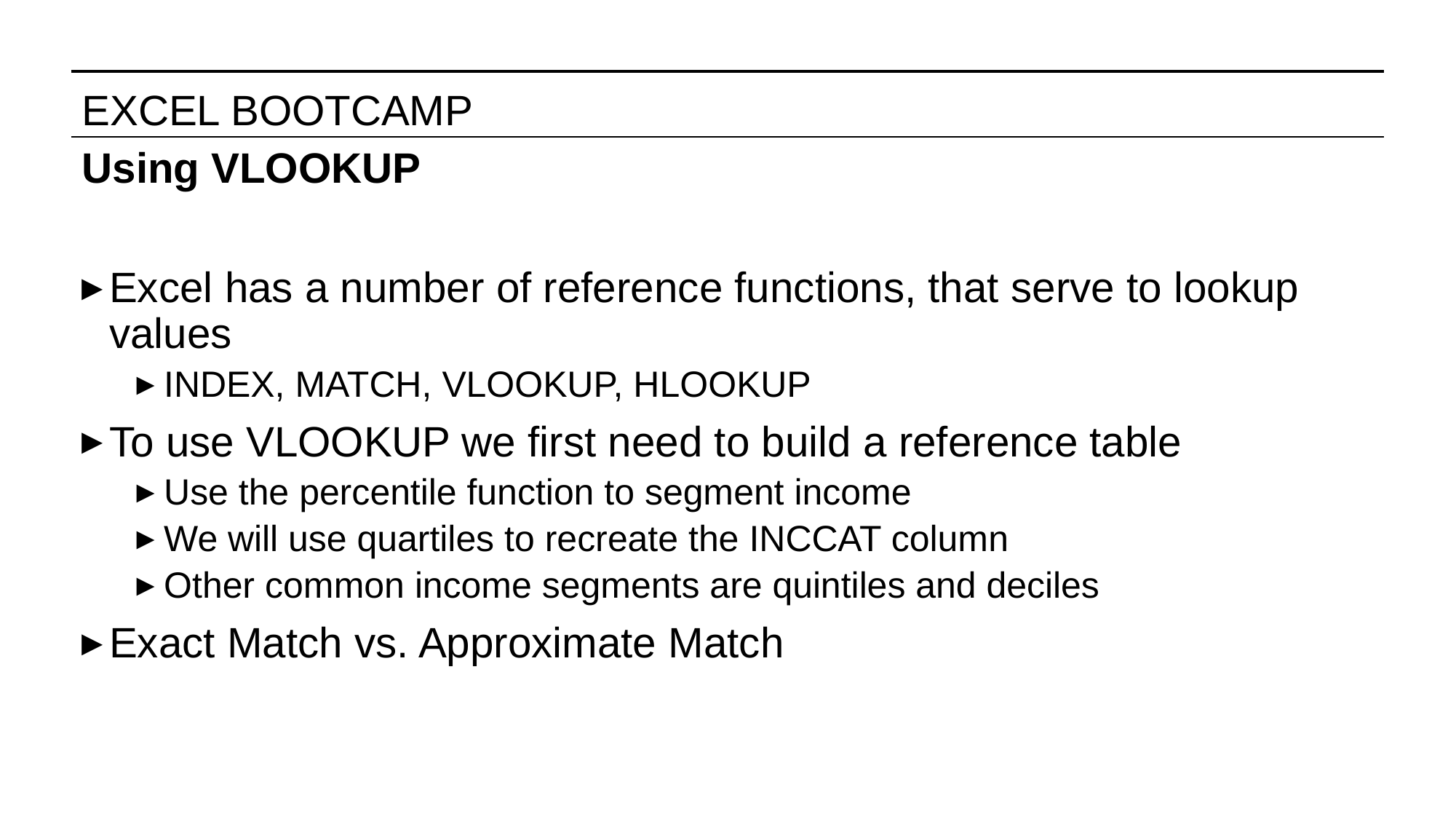

# EXCEL BOOTCAMP
Using VLOOKUP
Excel has a number of reference functions, that serve to lookup values
INDEX, MATCH, VLOOKUP, HLOOKUP
To use VLOOKUP we first need to build a reference table
Use the percentile function to segment income
We will use quartiles to recreate the INCCAT column
Other common income segments are quintiles and deciles
Exact Match vs. Approximate Match